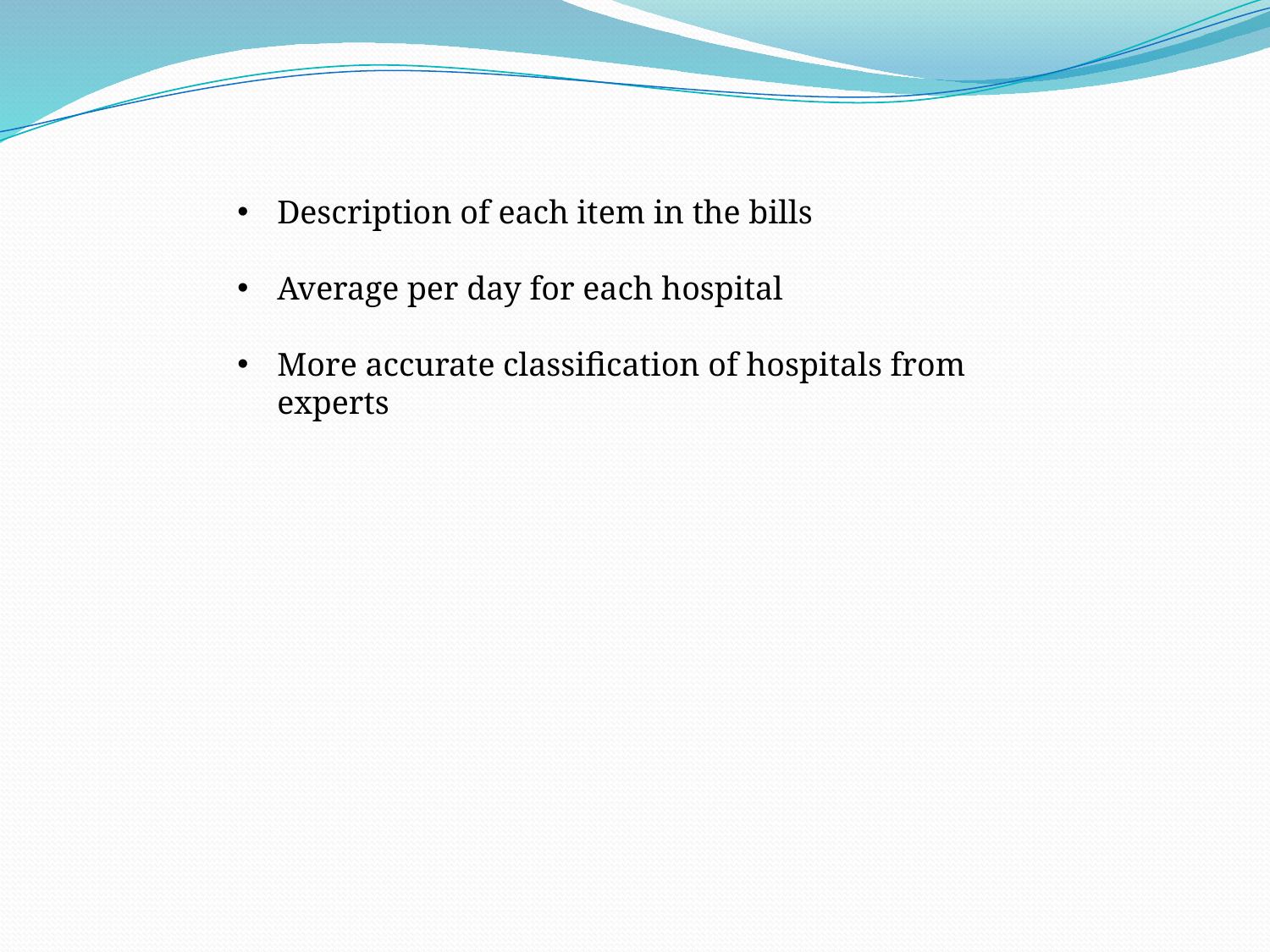

Description of each item in the bills

Average per day for each hospital

More accurate classification of hospitals from experts